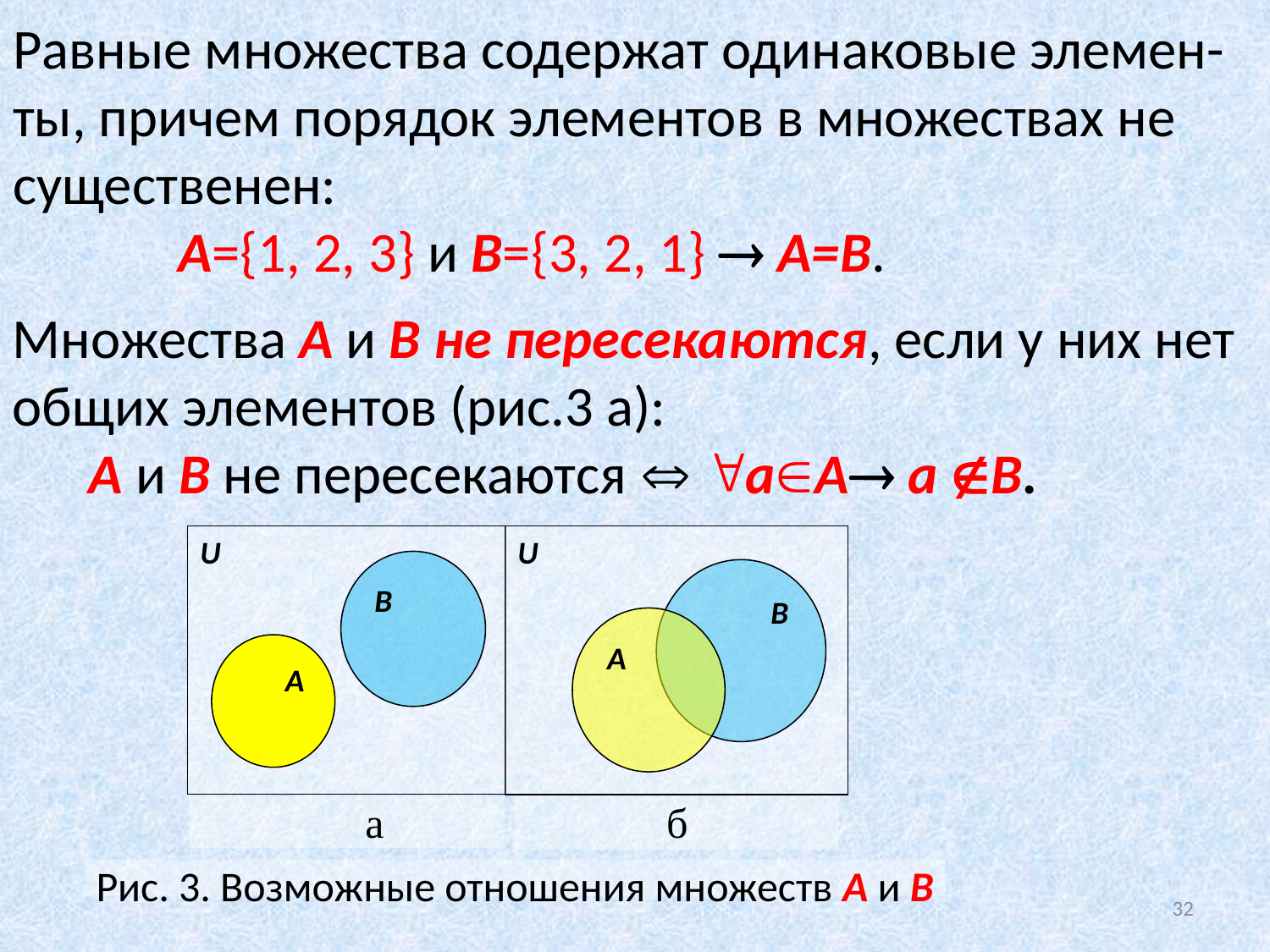

# Равные множества содержат одинаковые элемен-ты, причем порядок элементов в множествах не существенен: A={1, 2, 3} и В={3, 2, 1} → A=B.
Множества A и B не пересекаются, если у них нет общих элементов (рис.3 а):
      A и B не пересекаются ⇔ ∀a∈A→ a ∉B.
U
B
A
U
B
A
         а
б
Рис. 3. Возможные отношения множеств A и B
32